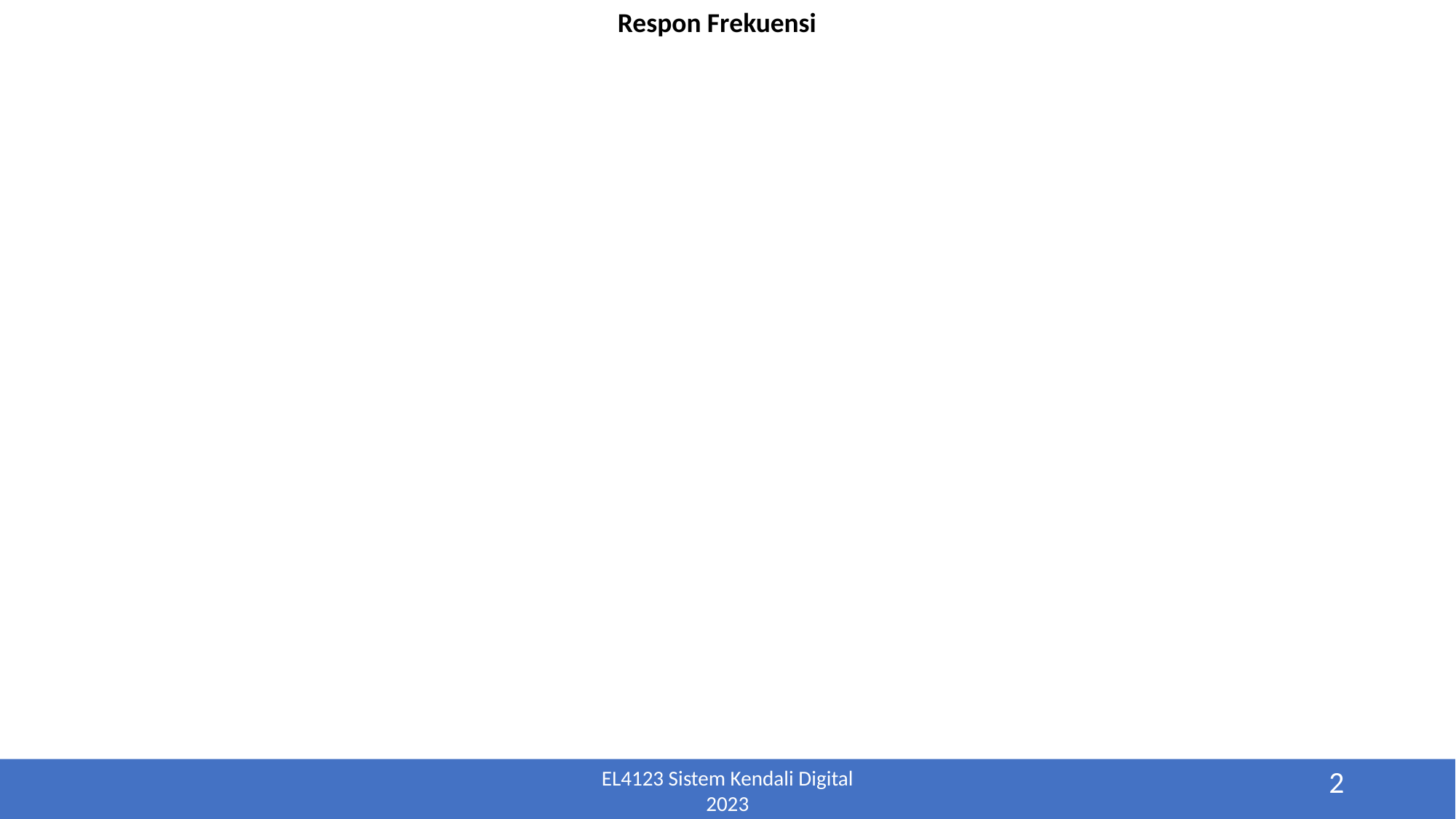

Respon Frekuensi

EL4123 Sistem Kendali Digital
2023
2